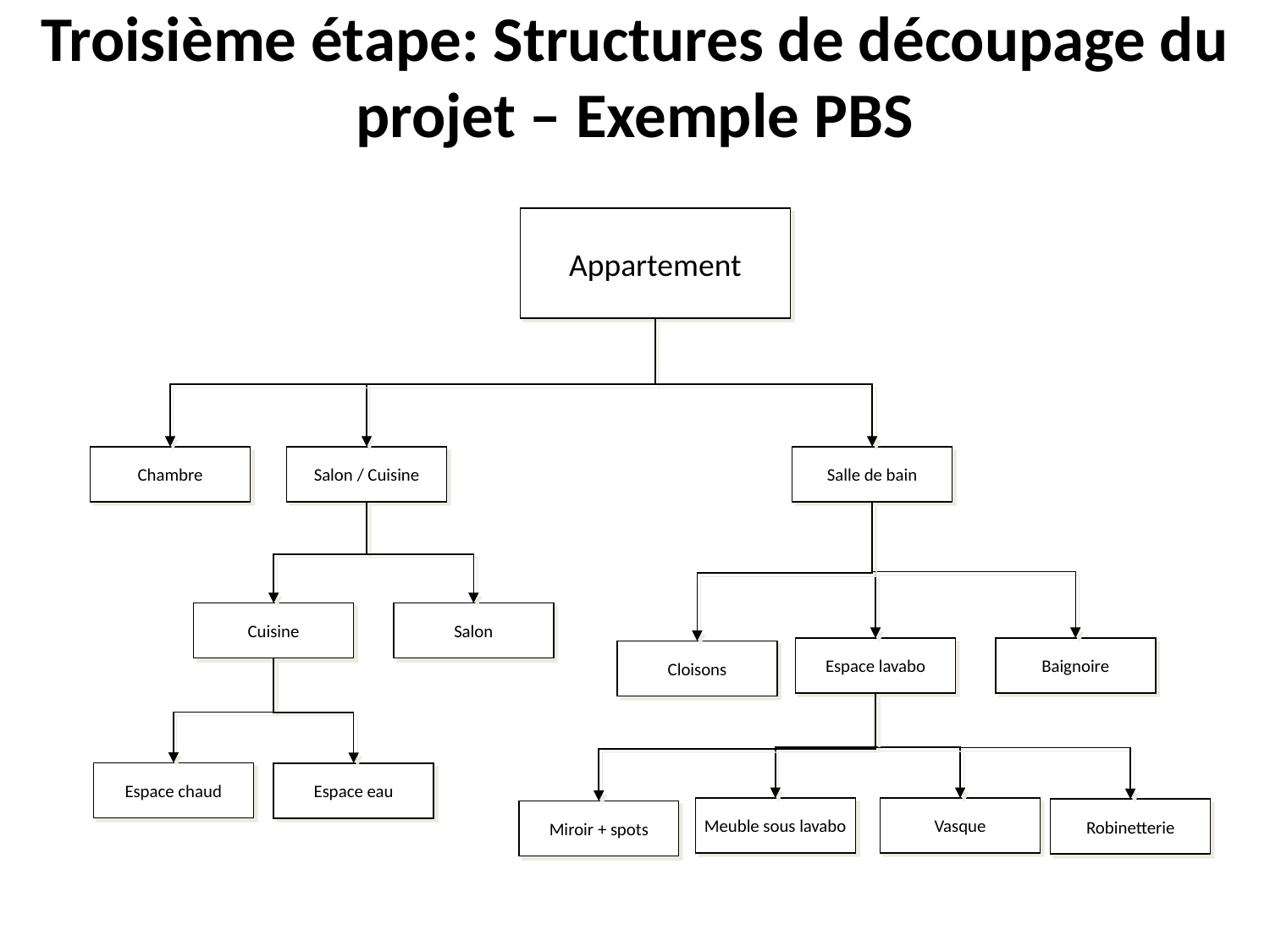

# Troisième étape: Structures de découpage du projet – Exemple PBS
Appartement
Chambre
Salon / Cuisine
Salle de bain
Cuisine
Salon
Espace lavabo
Baignoire
Cloisons
Espace chaud
Espace eau
Meuble sous lavabo
Vasque
Robinetterie
Miroir + spots